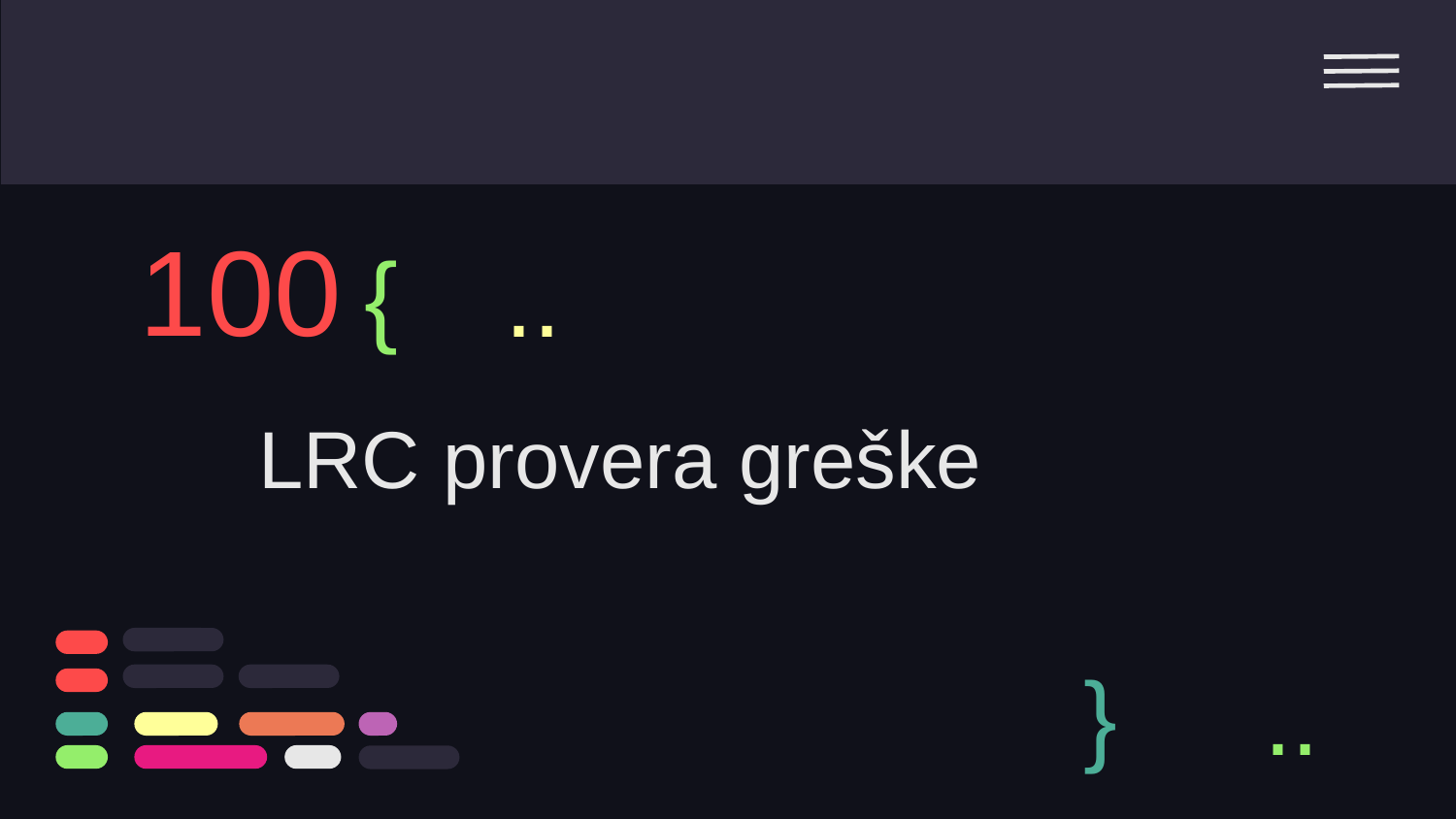

100
{
..
# LRC provera greške

}
..